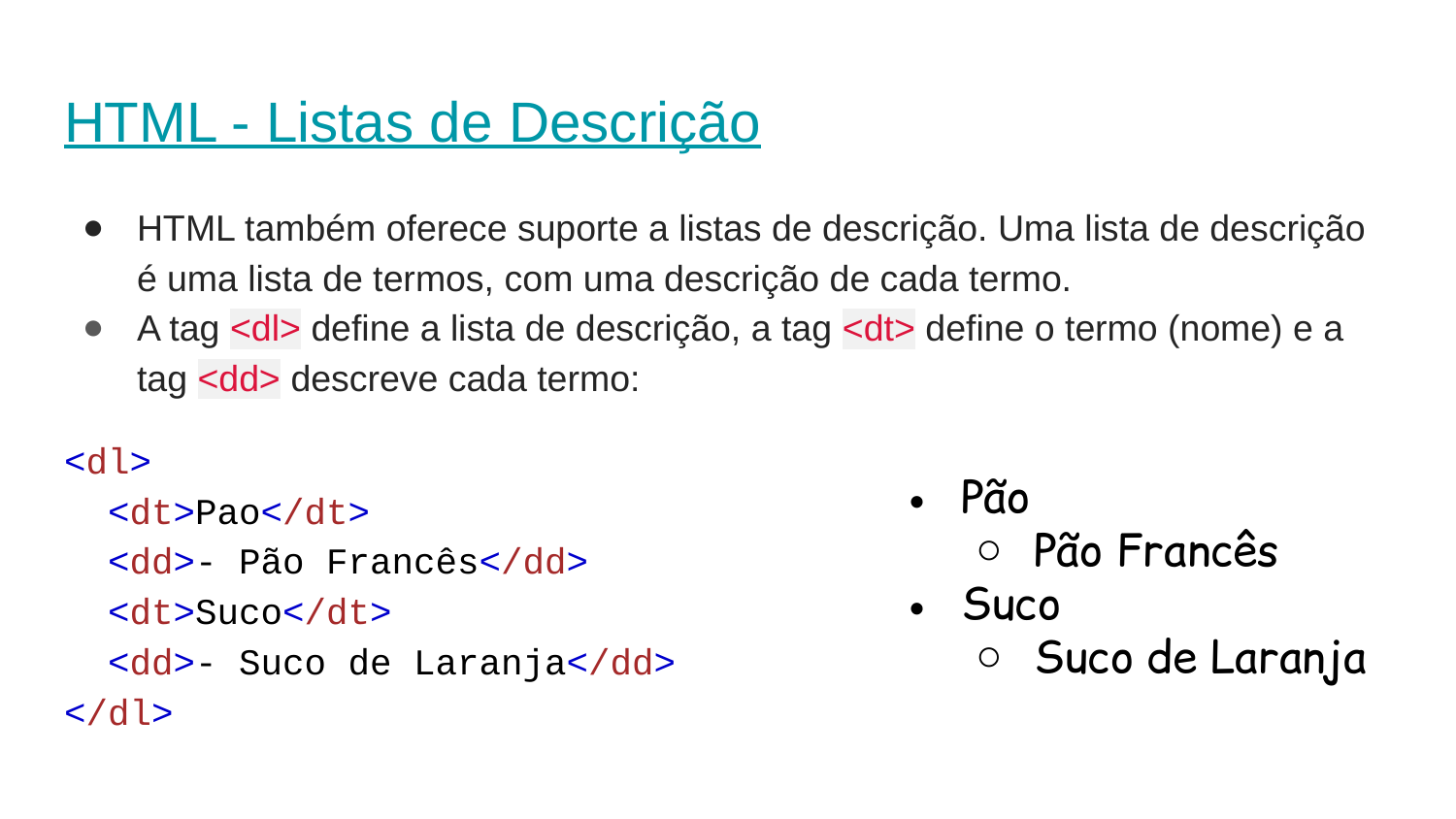

# HTML - Listas de Descrição
HTML também oferece suporte a listas de descrição. Uma lista de descrição é uma lista de termos, com uma descrição de cada termo.
A tag <dl> define a lista de descrição, a tag <dt> define o termo (nome) e a tag <dd> descreve cada termo:
<dl>
  <dt>Pao</dt>
  <dd>- Pão Francês</dd>
  <dt>Suco</dt>
  <dd>- Suco de Laranja</dd>
</dl>
Pão
Pão Francês
Suco
Suco de Laranja